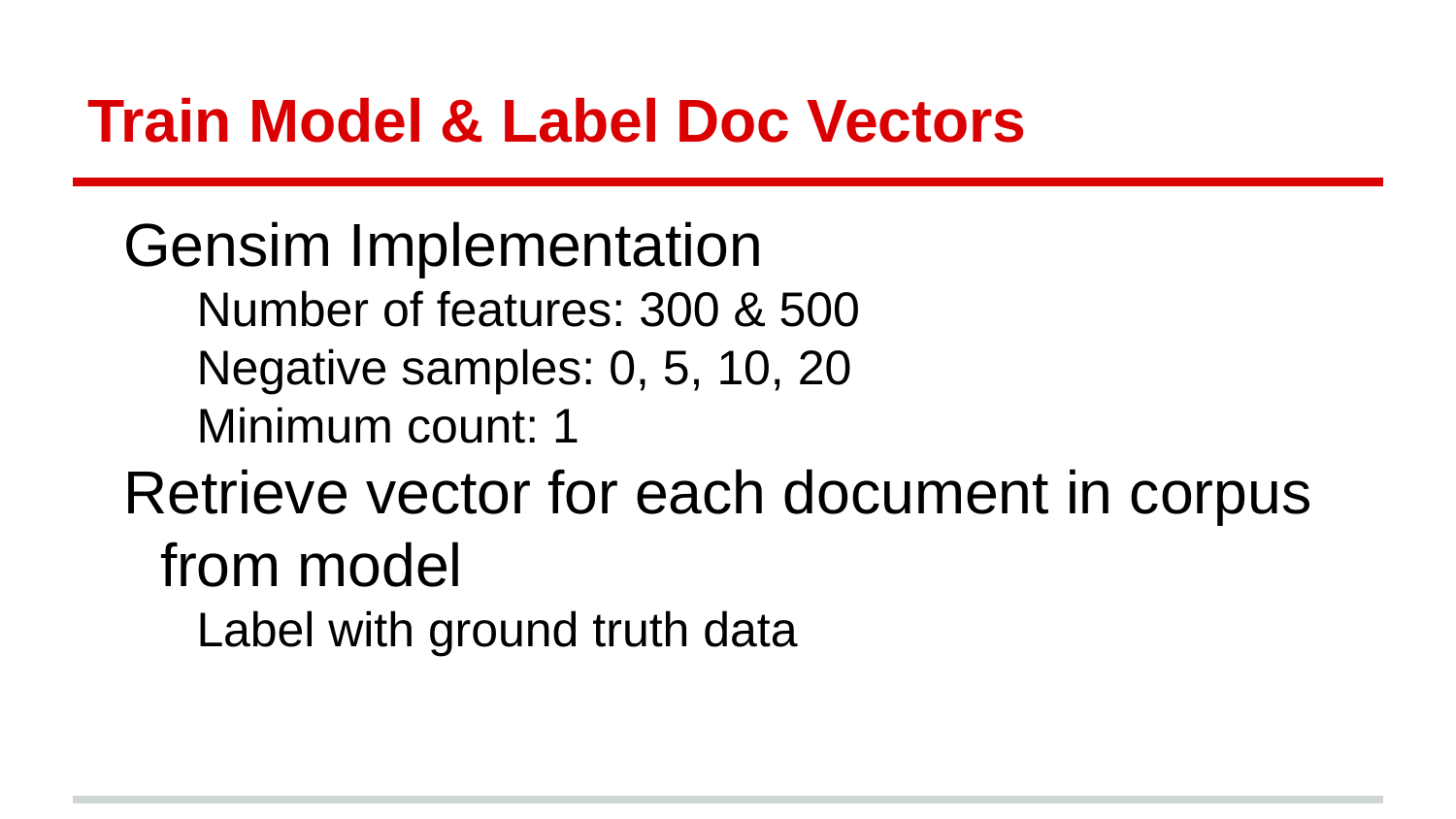

# Train Model & Label Doc Vectors
Gensim Implementation
Number of features: 300 & 500
Negative samples: 0, 5, 10, 20
Minimum count: 1
Retrieve vector for each document in corpus from model
Label with ground truth data